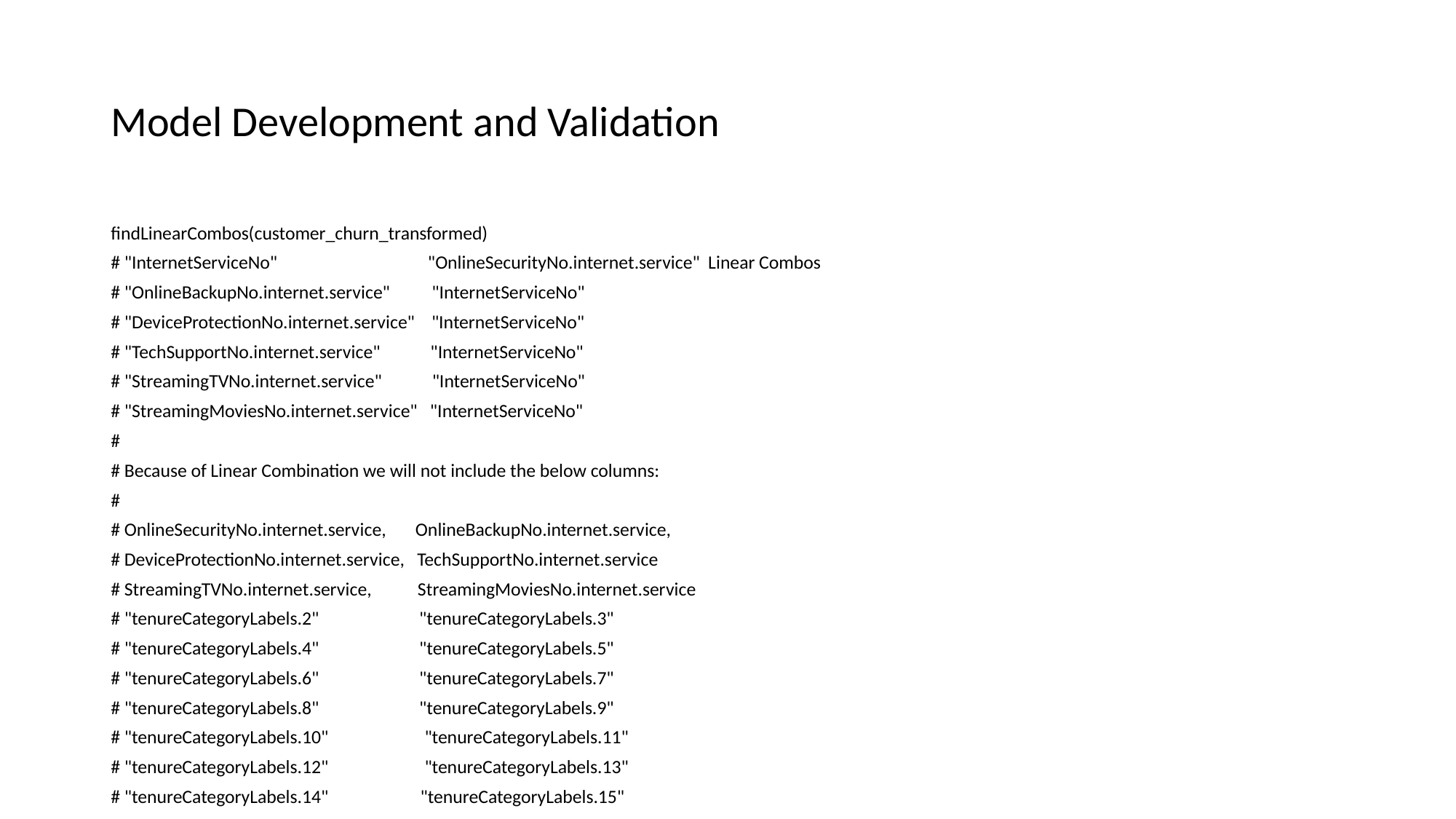

# Model Development and Validation
findLinearCombos(customer_churn_transformed)
# "InternetServiceNo"                                    "OnlineSecurityNo.internet.service"  Linear Combos
# "OnlineBackupNo.internet.service"          "InternetServiceNo"
# "DeviceProtectionNo.internet.service"    "InternetServiceNo"
# "TechSupportNo.internet.service"            "InternetServiceNo"
# "StreamingTVNo.internet.service"            "InternetServiceNo"
# "StreamingMoviesNo.internet.service"   "InternetServiceNo"
#
# Because of Linear Combination we will not include the below columns:
#
# OnlineSecurityNo.internet.service,       OnlineBackupNo.internet.service,
# DeviceProtectionNo.internet.service,   TechSupportNo.internet.service
# StreamingTVNo.internet.service,           StreamingMoviesNo.internet.service
# "tenureCategoryLabels.2"                        "tenureCategoryLabels.3"
# "tenureCategoryLabels.4"                        "tenureCategoryLabels.5"
# "tenureCategoryLabels.6"                        "tenureCategoryLabels.7"
# "tenureCategoryLabels.8"                        "tenureCategoryLabels.9"
# "tenureCategoryLabels.10"                       "tenureCategoryLabels.11"
# "tenureCategoryLabels.12"                       "tenureCategoryLabels.13"
# "tenureCategoryLabels.14"                      "tenureCategoryLabels.15"